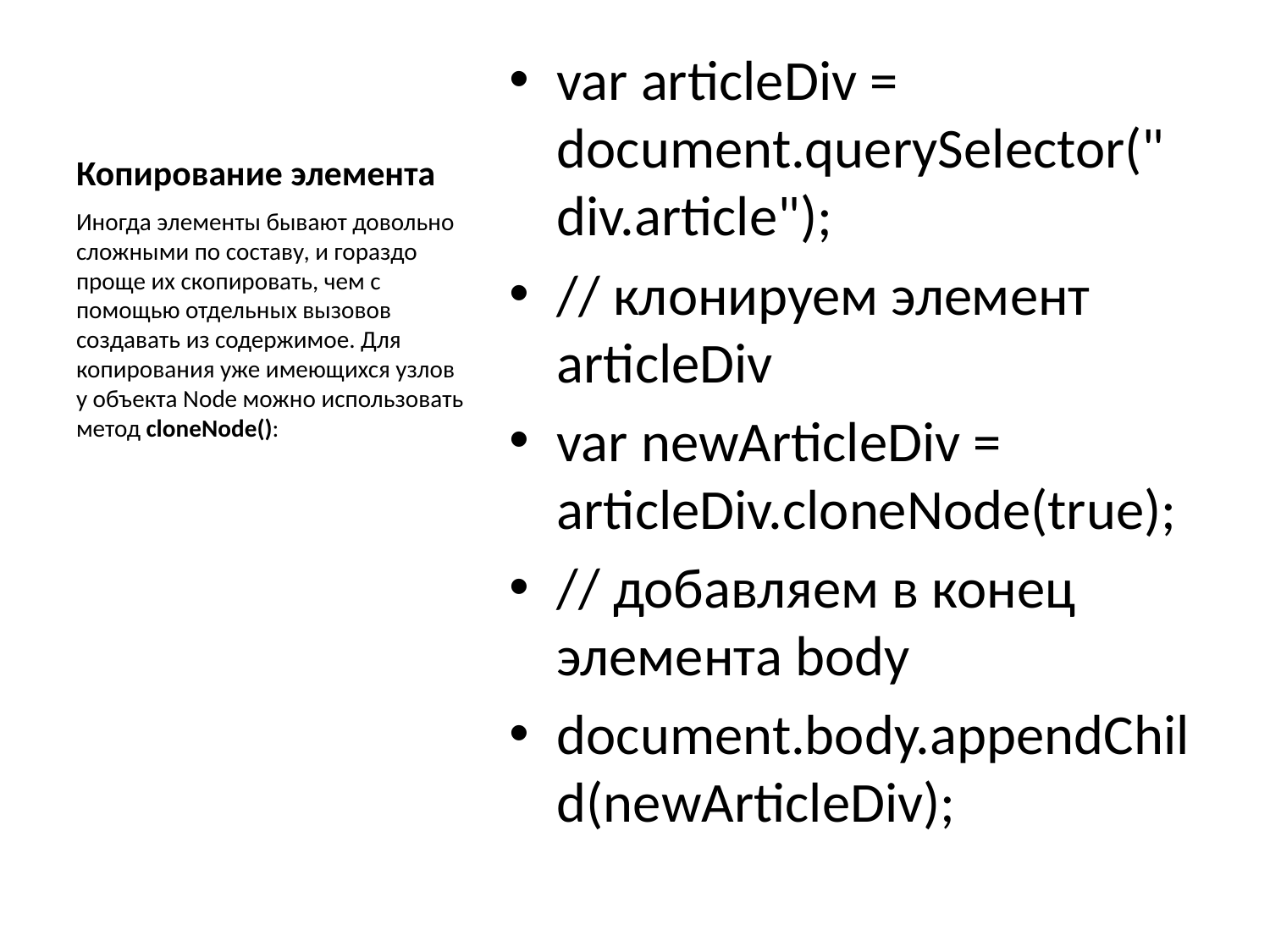

# Копирование элемента
var articleDiv = document.querySelector("div.article");
// клонируем элемент articleDiv
var newArticleDiv = articleDiv.cloneNode(true);
// добавляем в конец элемента body
document.body.appendChild(newArticleDiv);

Иногда элементы бывают довольно сложными по составу, и гораздо проще их скопировать, чем с помощью отдельных вызовов создавать из содержимое. Для копирования уже имеющихся узлов у объекта Node можно использовать метод cloneNode():